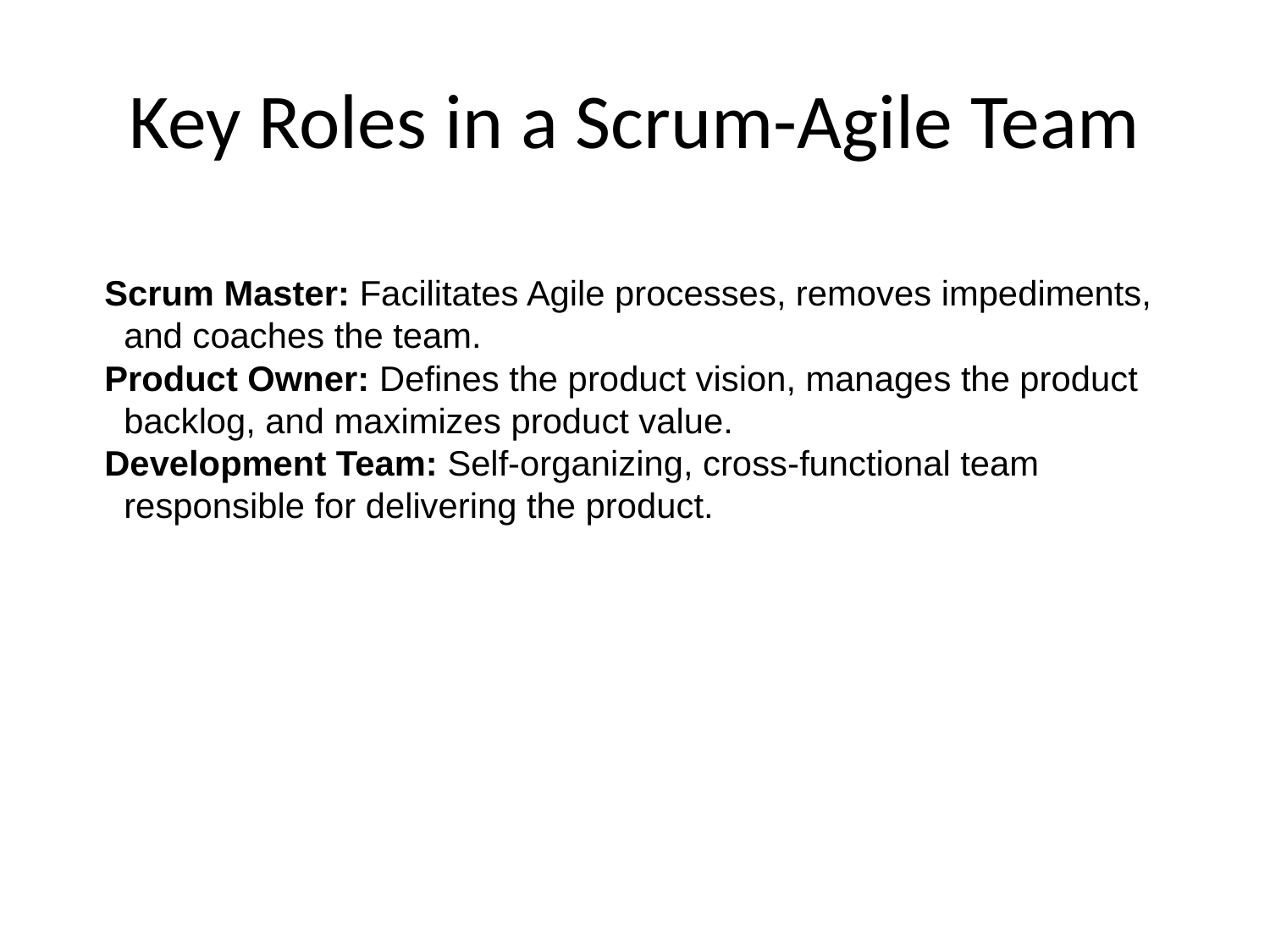

# Key Roles in a Scrum-Agile Team

Scrum Master: Facilitates Agile processes, removes impediments, and coaches the team.
Product Owner: Defines the product vision, manages the product backlog, and maximizes product value.
Development Team: Self-organizing, cross-functional team responsible for delivering the product.